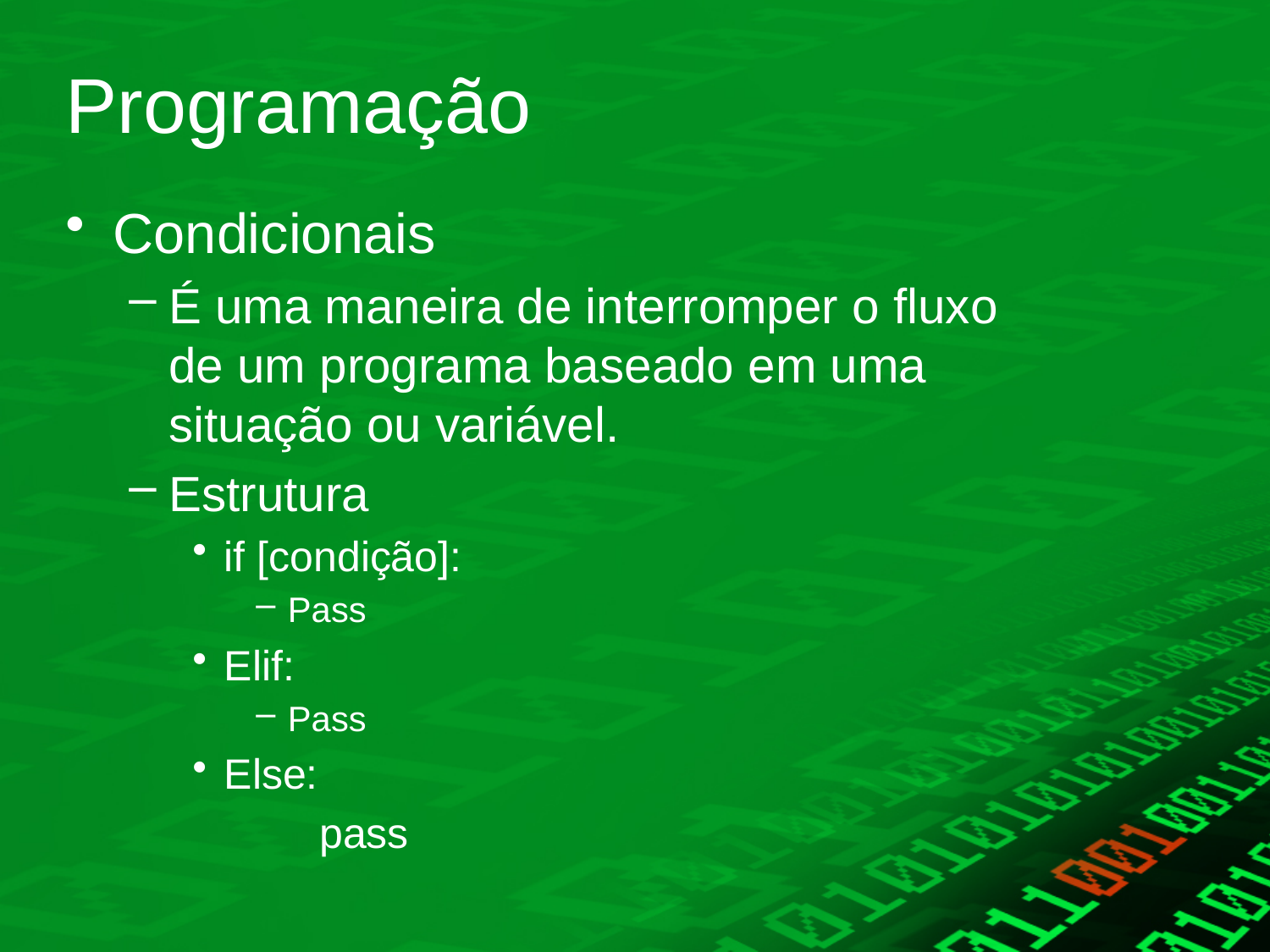

# Programação
Condicionais
É uma maneira de interromper o fluxo de um programa baseado em uma situação ou variável.
Estrutura
if [condição]:
Pass
Elif:
Pass
Else:
	pass